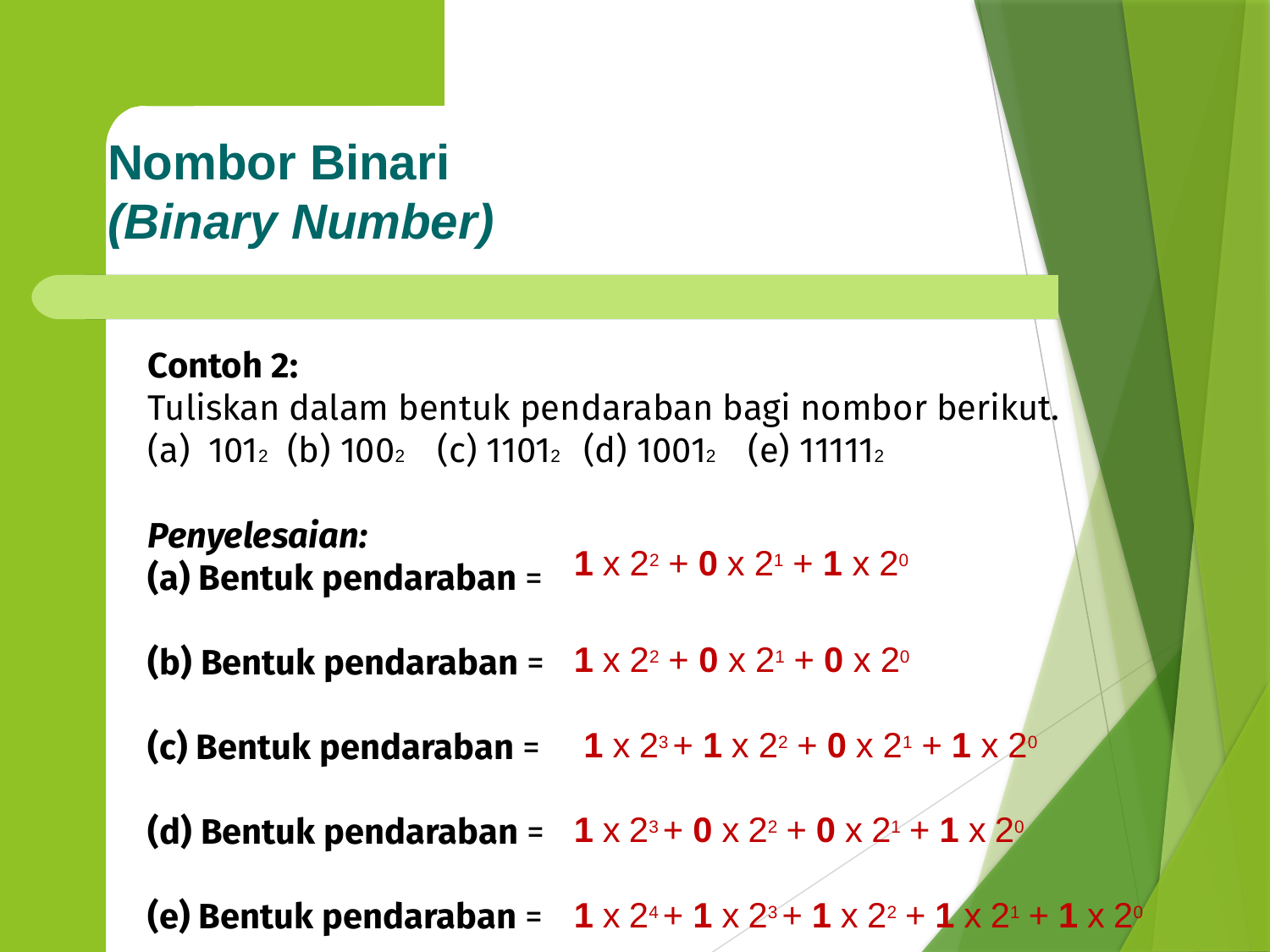

Nombor Binari
(Binary Number)

Contoh 2:
Tuliskan dalam bentuk pendaraban bagi nombor berikut.
(a)  1012    (b) 1002    (c) 11012   (d) 10012    (e) 111112
Penyelesaian:
(a) Bentuk pendaraban =

(b) Bentuk pendaraban =

(c) Bentuk pendaraban =

(d) Bentuk pendaraban =

(e) Bentuk pendaraban =
1 x 22  + 0 x 21  + 1 x 20

1 x 22  + 0 x 21  + 0 x 20

 1 x 23 + 1 x 22  + 0 x 21  + 1 x 20

1 x 23 + 0 x 22  + 0 x 21  + 1 x 20

1 x 24 + 1 x 23 + 1 x 22  + 1 x 21  + 1 x 20